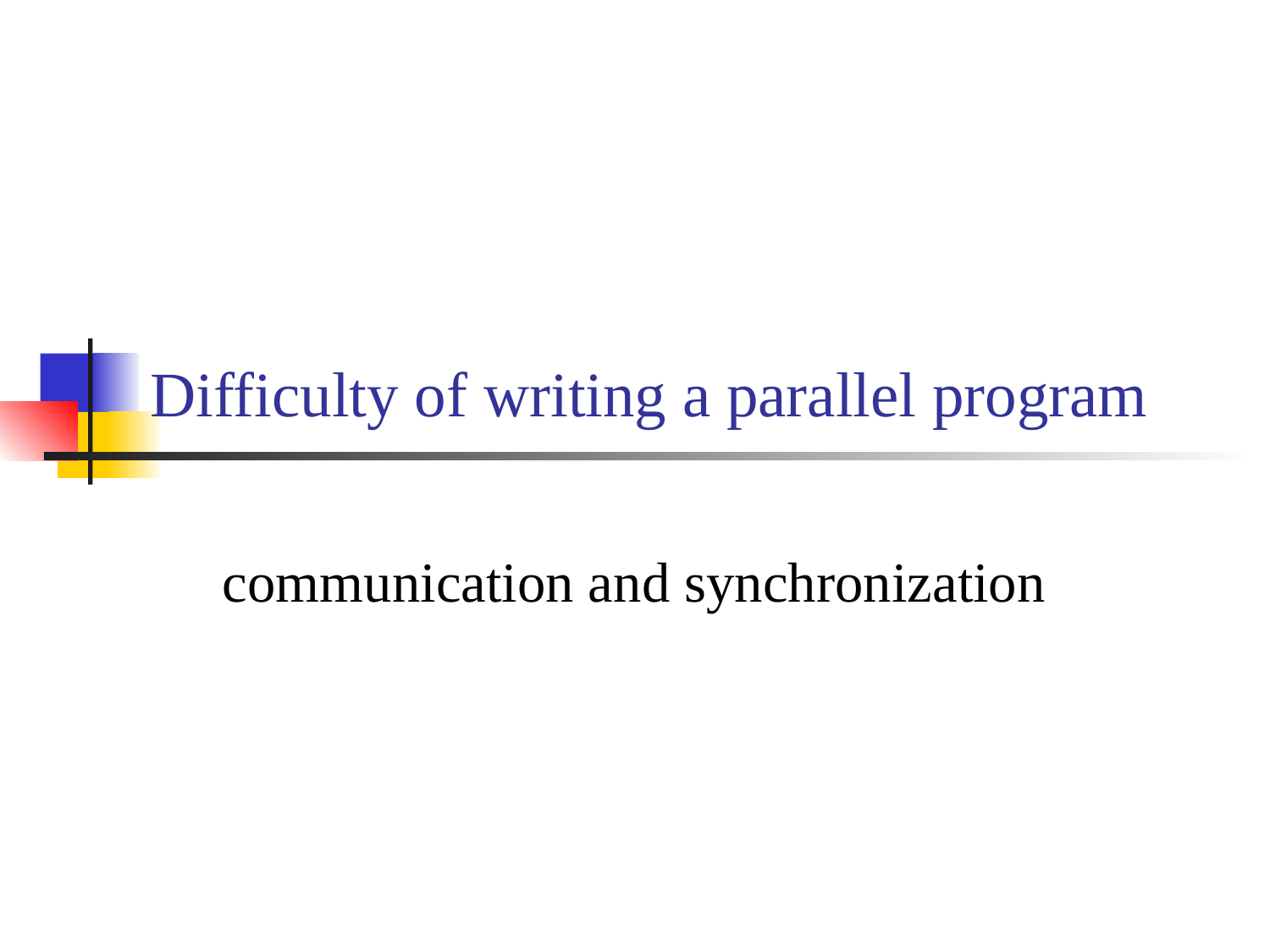

# Difficulty of writing a parallel program
communication and synchronization